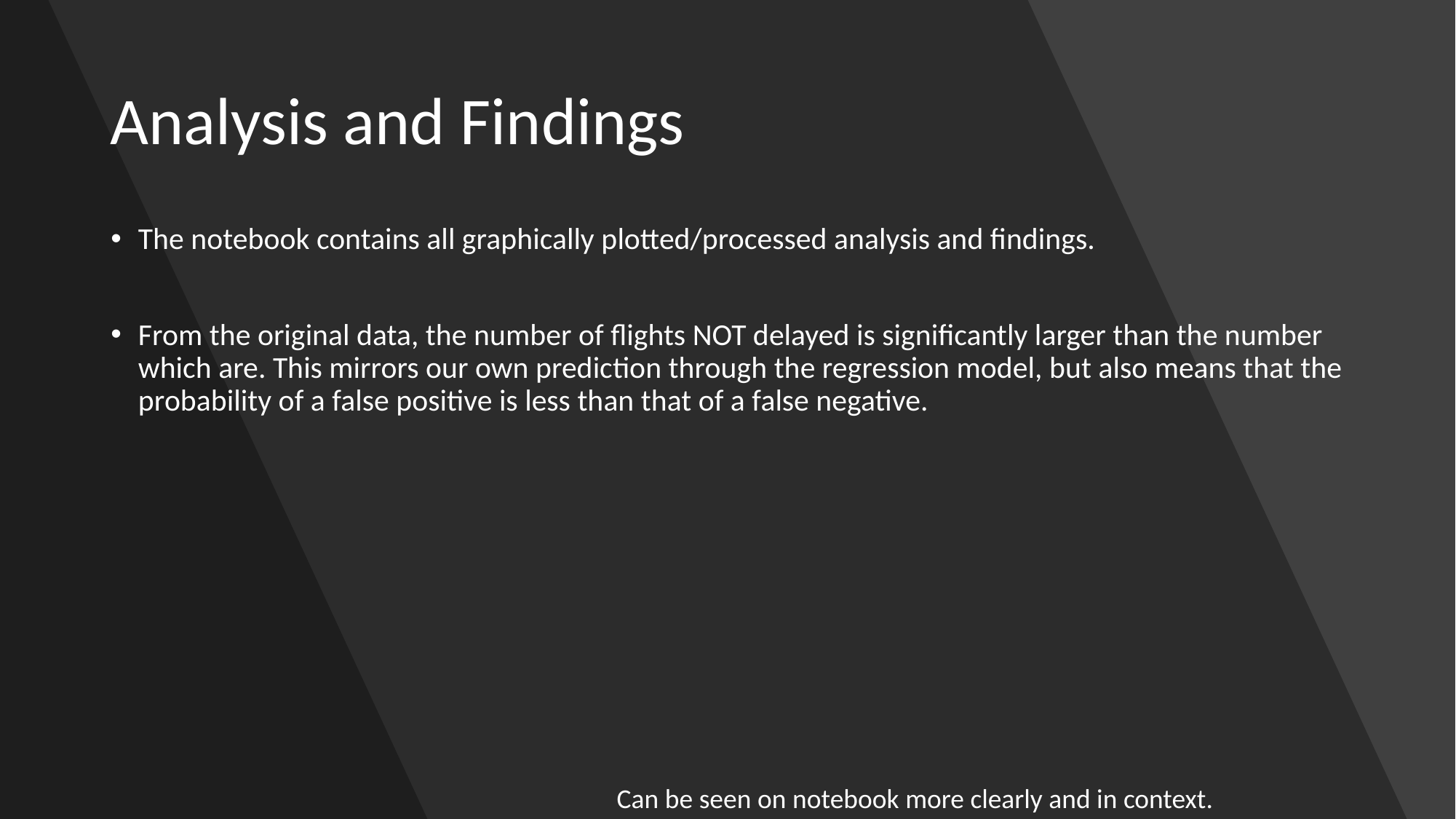

# Analysis and Findings

The notebook contains all graphically plotted/processed analysis and findings.

From the original data, the number of flights NOT delayed is significantly larger than the number which are. This mirrors our own prediction through the regression model, but also means that the probability of a false positive is less than that of a false negative.

Can be seen on notebook more clearly and in context.